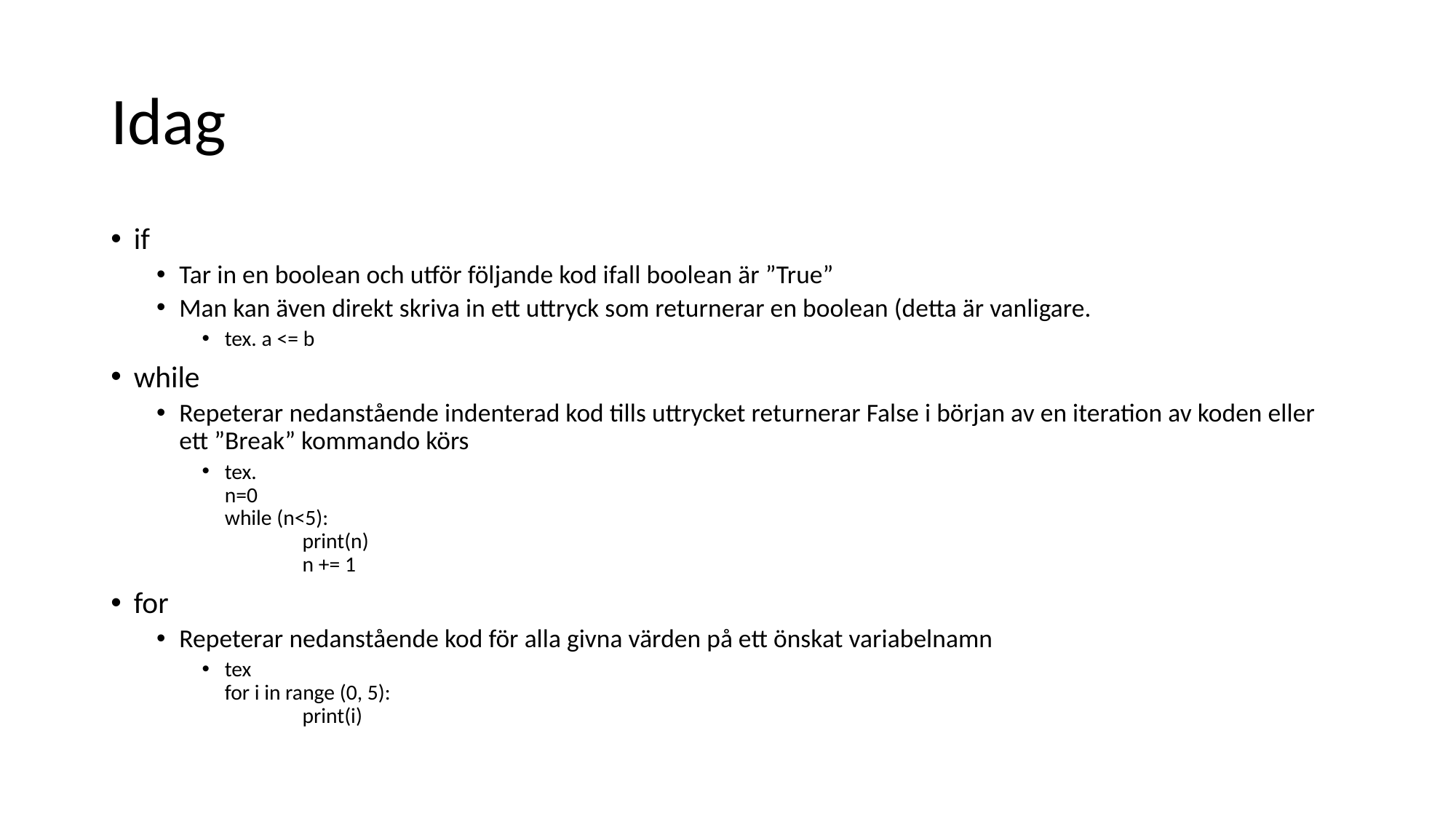

# Idag
if
Tar in en boolean och utför följande kod ifall boolean är ”True”
Man kan även direkt skriva in ett uttryck som returnerar en boolean (detta är vanligare.
tex. a <= b
while
Repeterar nedanstående indenterad kod tills uttrycket returnerar False i början av en iteration av koden eller ett ”Break” kommando körs
tex.
n=0
while (n<5):
	print(n)
	n += 1
for
Repeterar nedanstående kod för alla givna värden på ett önskat variabelnamn
tex
for i in range (0, 5):
	print(i)